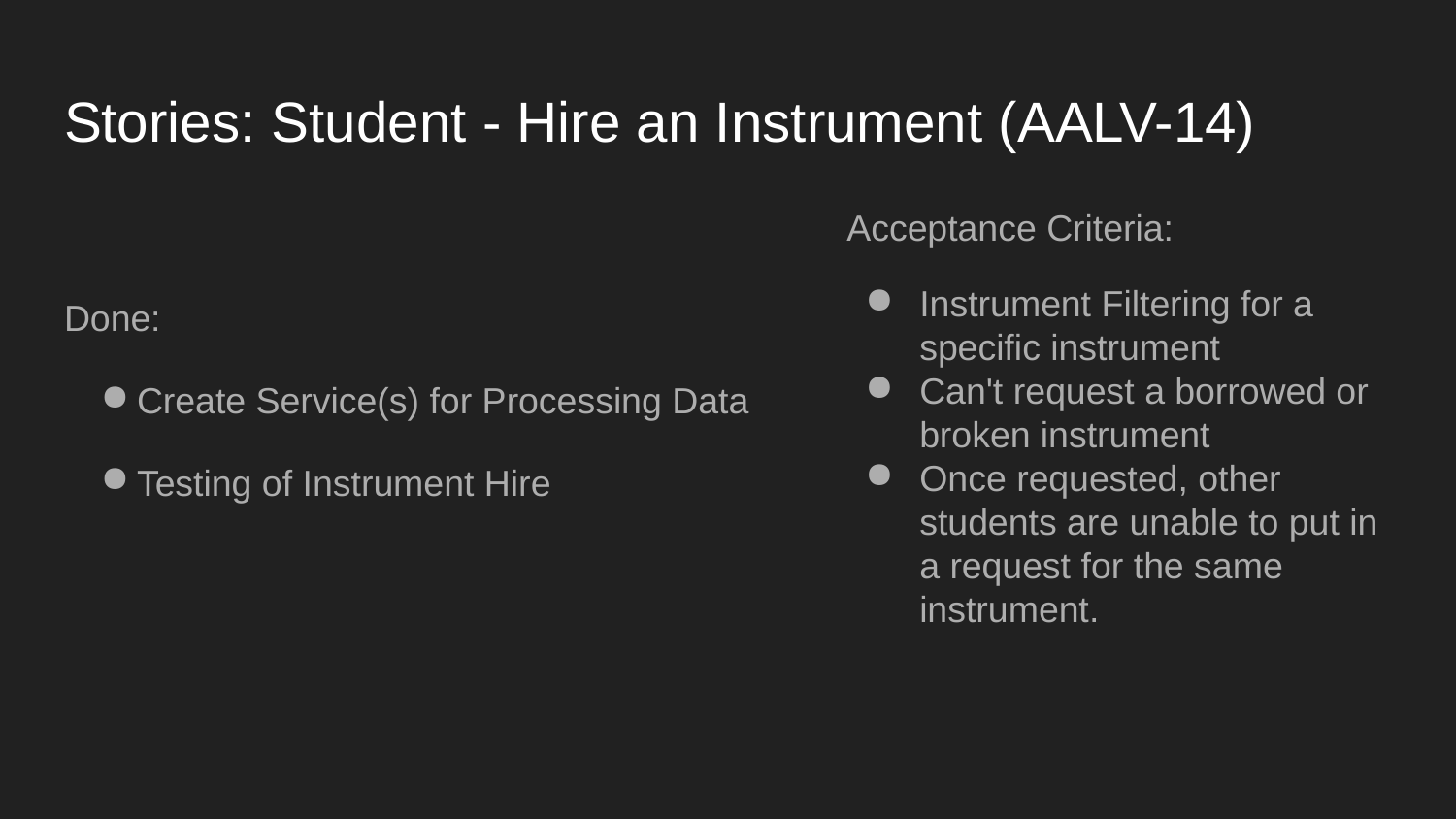

# Stories: Student - Hire an Instrument (AALV-14)
Acceptance Criteria:
Instrument Filtering for a specific instrument
Can't request a borrowed or broken instrument
Once requested, other students are unable to put in a request for the same instrument.
Done:
Create Service(s) for Processing Data
Testing of Instrument Hire